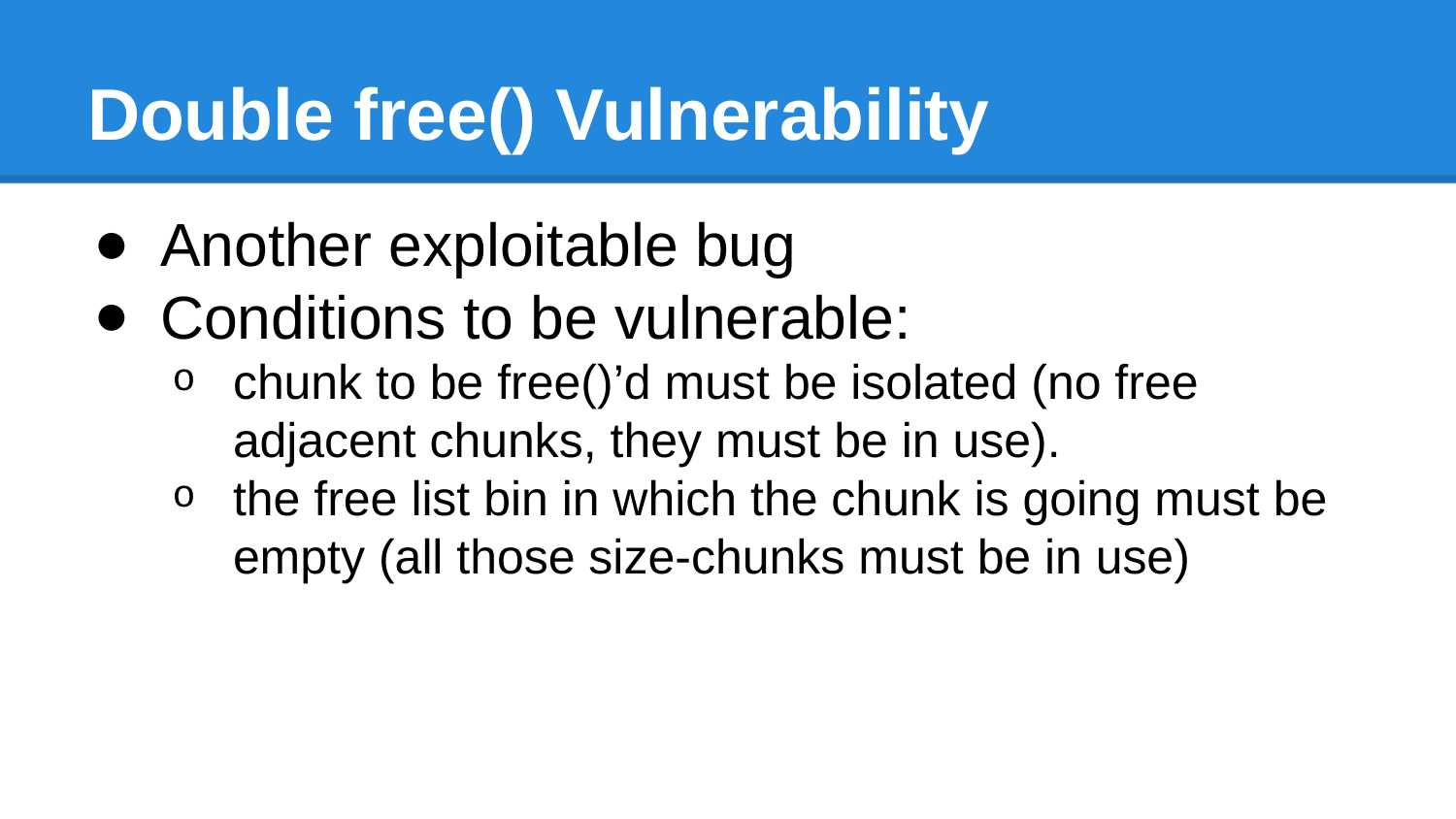

# Double free() Vulnerability
Another exploitable bug
Conditions to be vulnerable:
chunk to be free()’d must be isolated (no free adjacent chunks, they must be in use).
the free list bin in which the chunk is going must be empty (all those size-chunks must be in use)